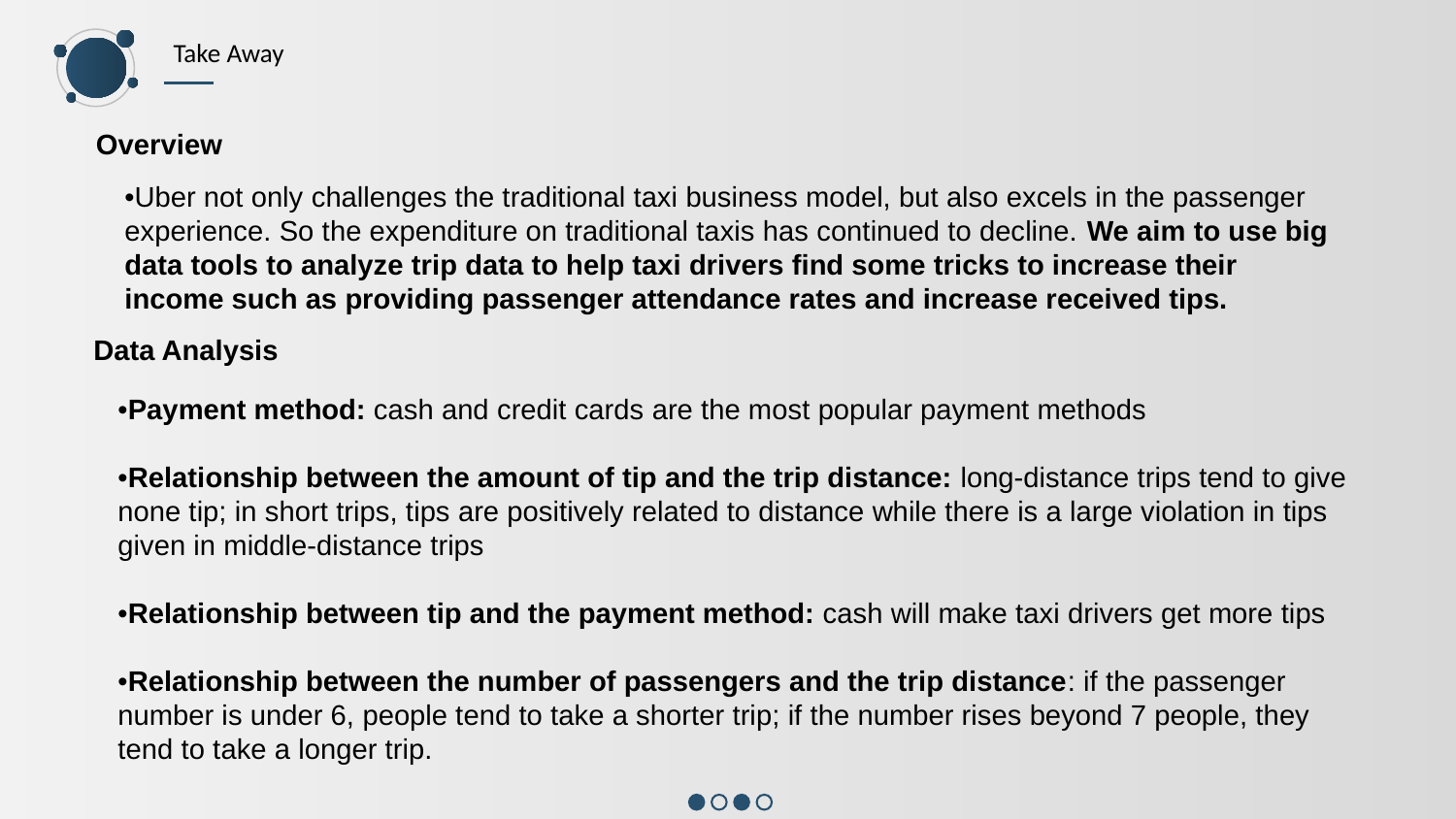

Take Away

Overview
•Uber not only challenges the traditional taxi business model, but also excels in the passenger experience. So the expenditure on traditional taxis has continued to decline. We aim to use big data tools to analyze trip data to help taxi drivers find some tricks to increase their income such as providing passenger attendance rates and increase received tips.
Data Analysis
•Payment method: cash and credit cards are the most popular payment methods

•Relationship between the amount of tip and the trip distance: long-distance trips tend to give none tip; in short trips, tips are positively related to distance while there is a large violation in tips given in middle-distance trips

•Relationship between tip and the payment method: cash will make taxi drivers get more tips

•Relationship between the number of passengers and the trip distance: if the passenger number is under 6, people tend to take a shorter trip; if the number rises beyond 7 people, they tend to take a longer trip.